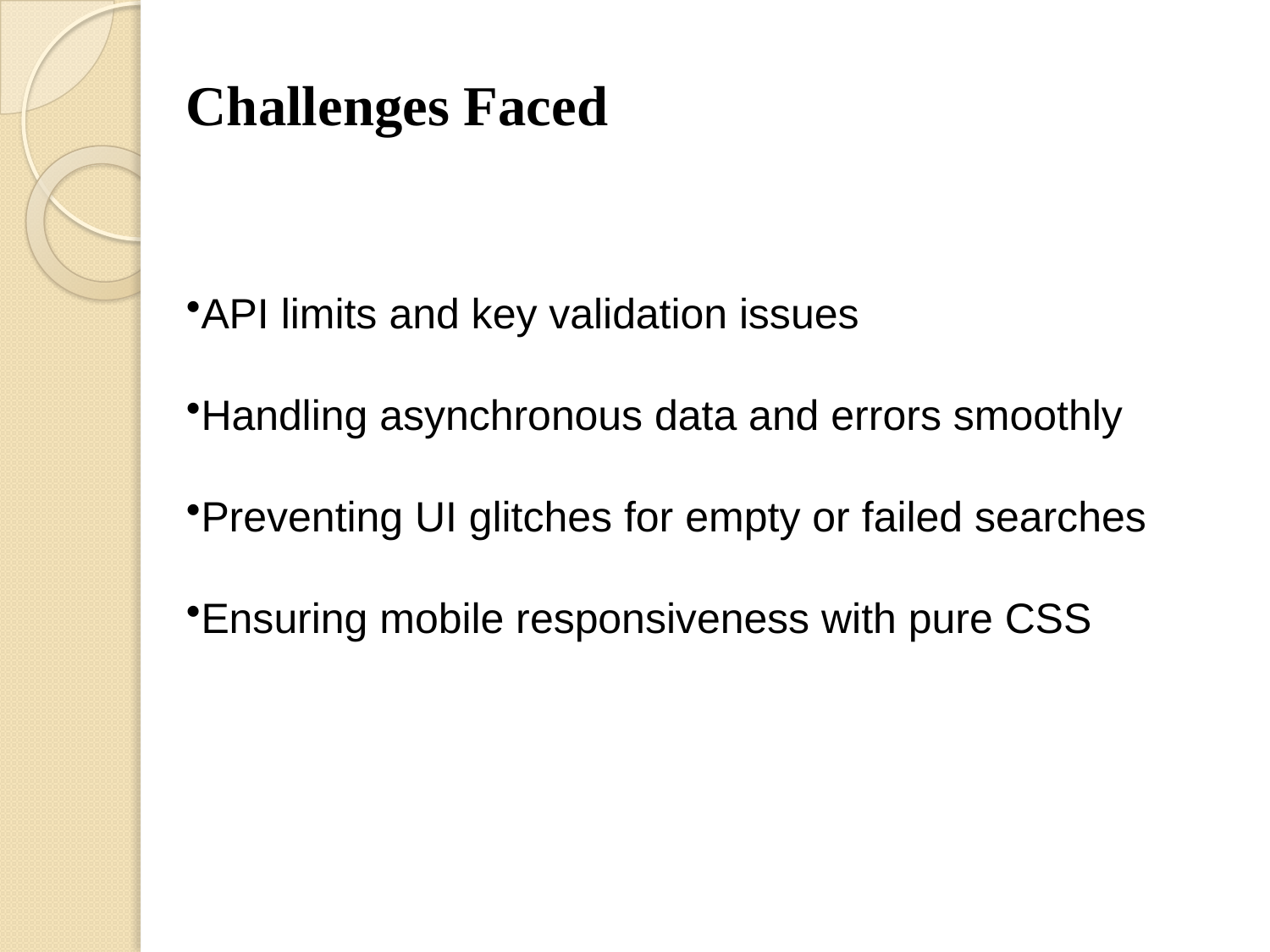

# Challenges Faced
API limits and key validation issues
Handling asynchronous data and errors smoothly
Preventing UI glitches for empty or failed searches
Ensuring mobile responsiveness with pure CSS